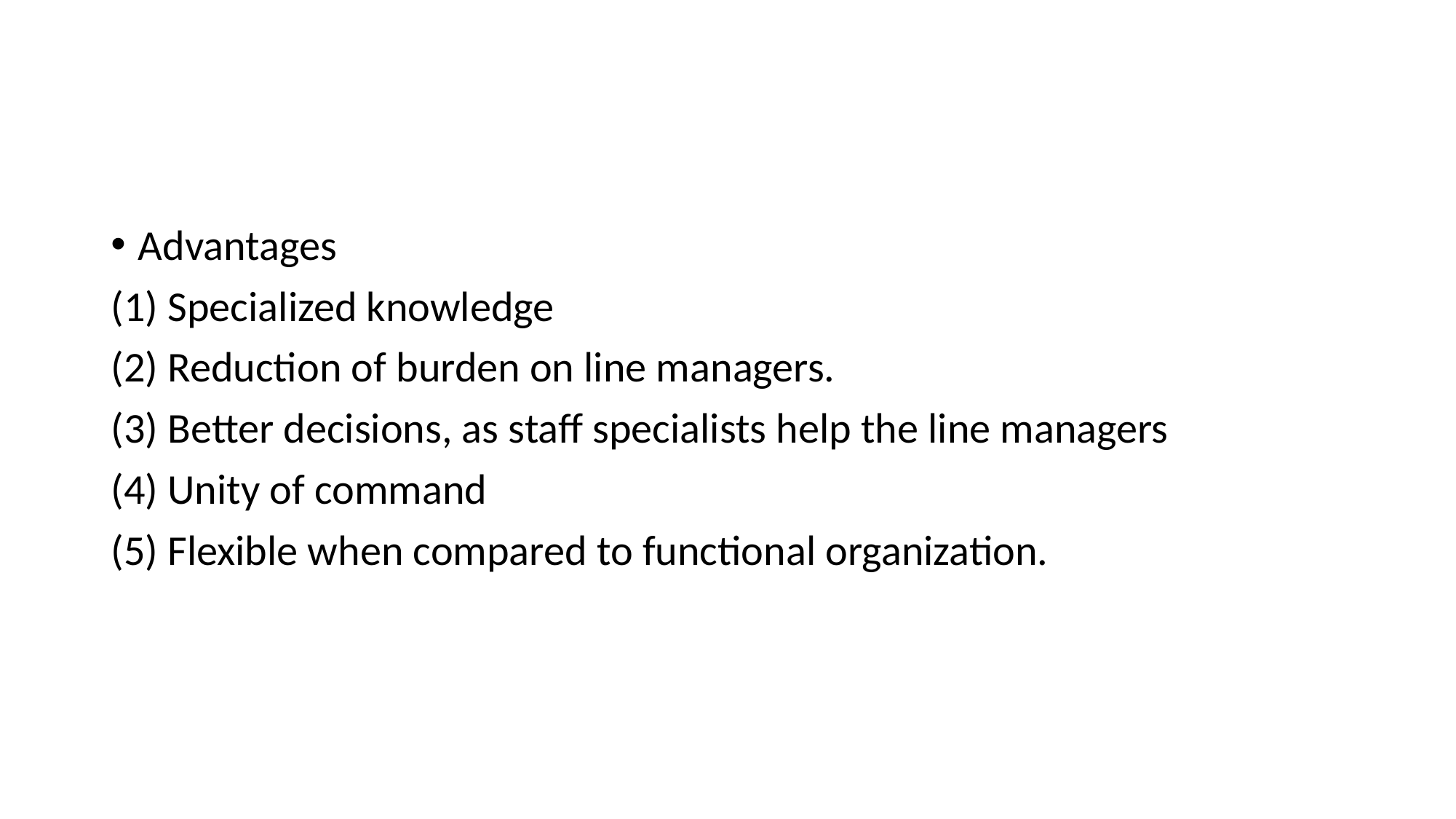

#
Advantages
(1) Specialized knowledge
(2) Reduction of burden on line managers.
(3) Better decisions, as staff specialists help the line managers
(4) Unity of command
(5) Flexible when compared to functional organization.